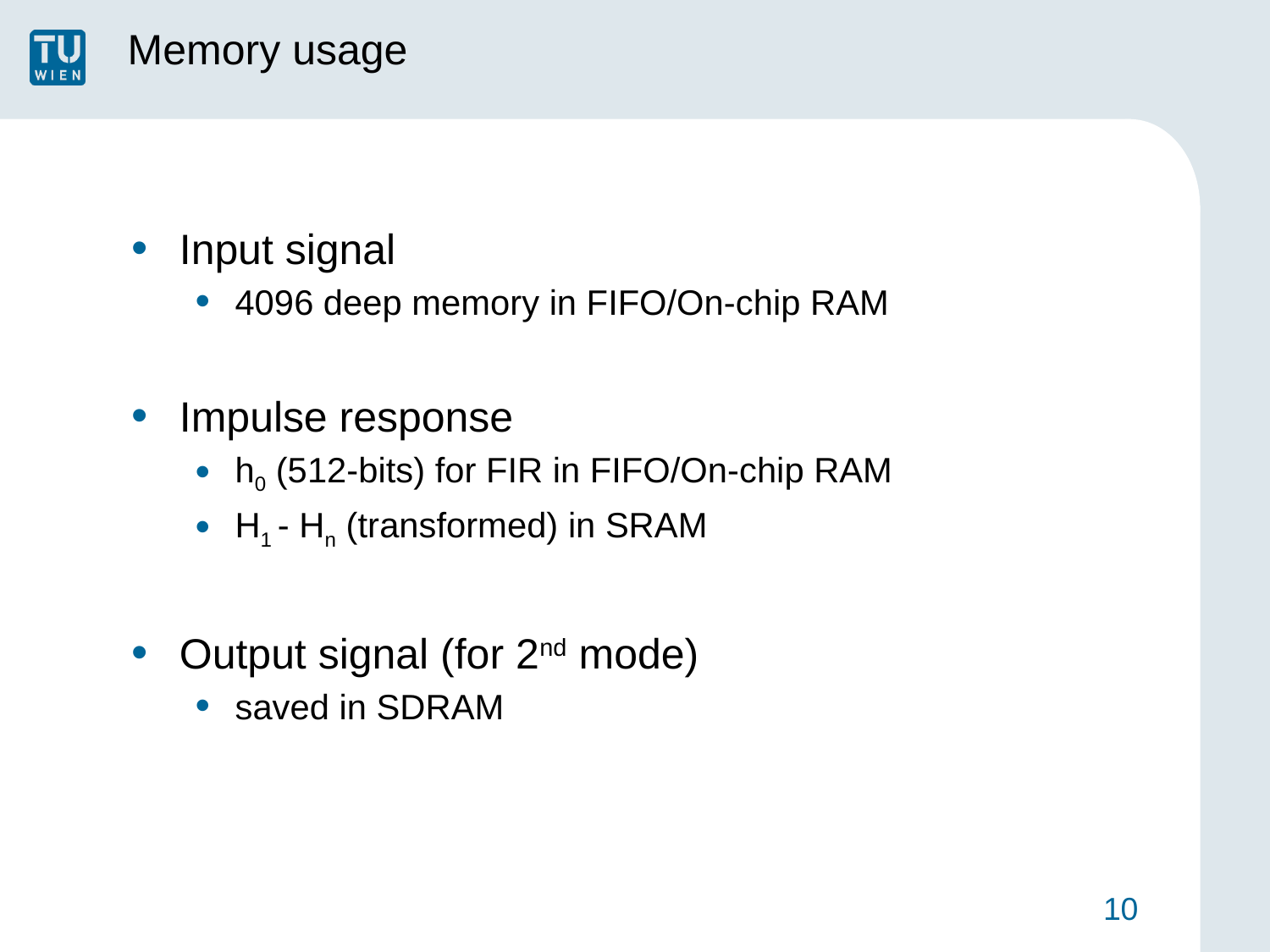

# Memory usage

Input signal
4096 deep memory in FIFO/On-chip RAM

Impulse response
h0 (512-bits) for FIR in FIFO/On-chip RAM
H1 - Hn (transformed) in SRAM

Output signal (for 2nd mode)
saved in SDRAM